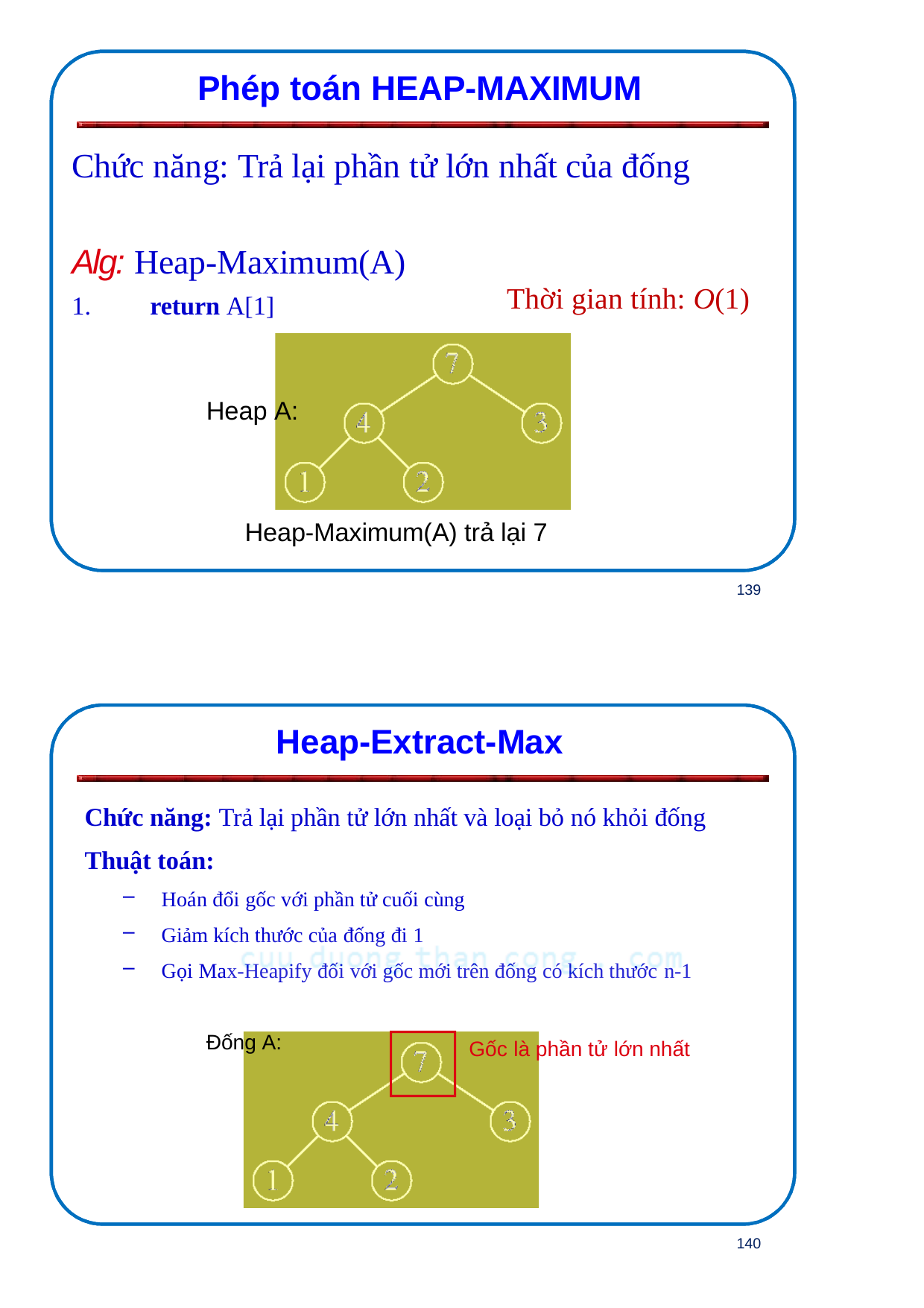

Phép toán HEAP-MAXIMUM
Chức năng: Trả lại phần tử lớn nhất của đống
Alg: Heap-Maximum(A)
1.	return A[1]
Thời gian tính: O(1)

Heap A:
Heap-Maximum(A) trả lại 7
139

Heap-Extract-Max
Chức năng: Trả lại phần tử lớn nhất và loại bỏ nó khỏi đống
Thuật toán:
Hoán đổi gốc với phần tử cuối cùng
Giảm kích thước của đống đi 1
Gọi Max-Heapify đối với gốc mới trên đống có kích thước n-1

Đống A:

Gốc là phần tử lớn nhất
140